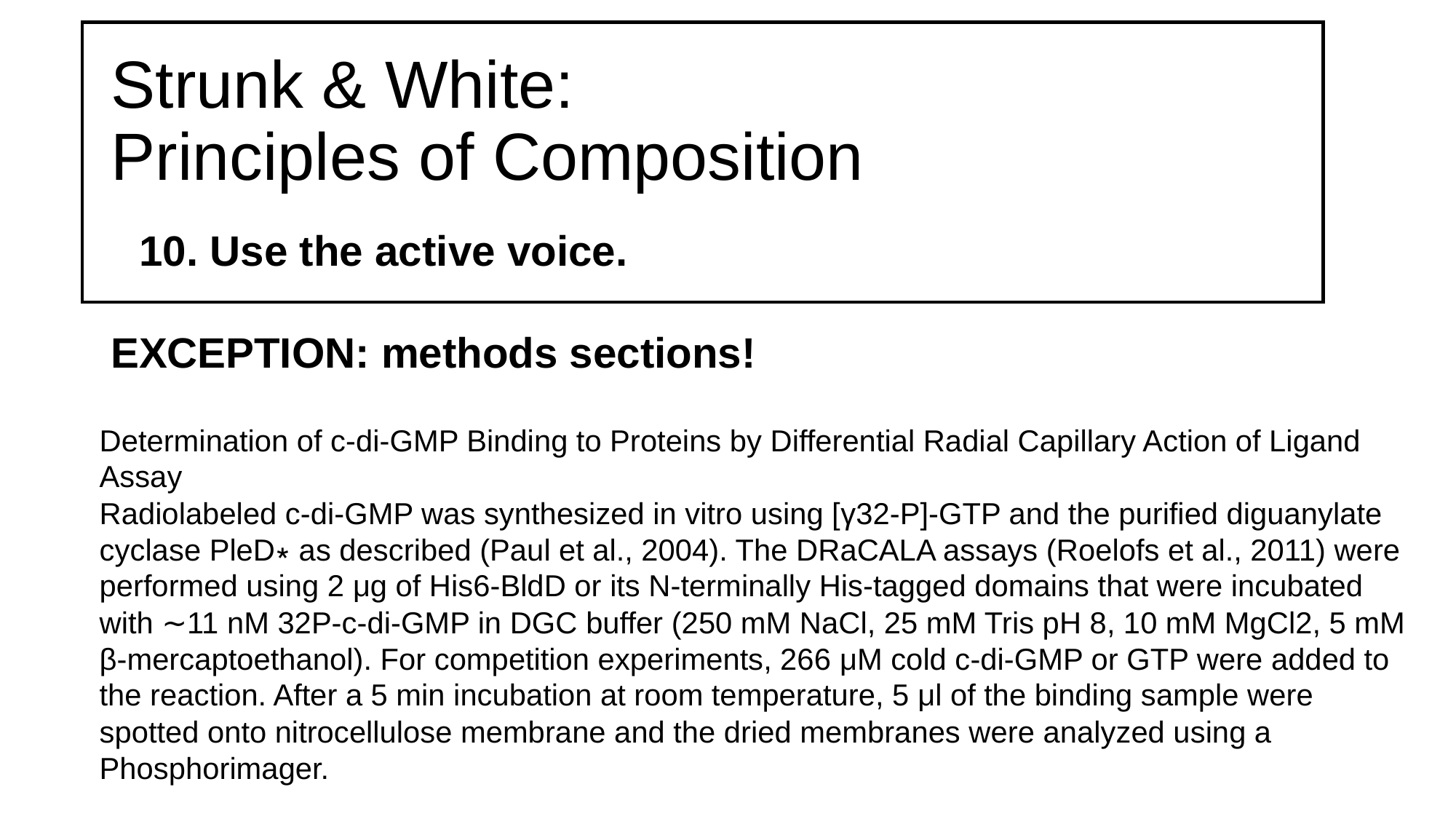

# Strunk & White: Principles of Composition
10. Use the active voice.
EXCEPTION: methods sections!

Determination of c-di-GMP Binding to Proteins by Differential Radial Capillary Action of Ligand Assay
Radiolabeled c-di-GMP was synthesized in vitro using [γ32-P]-GTP and the purified diguanylate cyclase PleD∗ as described (Paul et al., 2004). The DRaCALA assays (Roelofs et al., 2011) were performed using 2 μg of His6-BldD or its N-terminally His-tagged domains that were incubated with ∼11 nM 32P-c-di-GMP in DGC buffer (250 mM NaCl, 25 mM Tris pH 8, 10 mM MgCl2, 5 mM β-mercaptoethanol). For competition experiments, 266 μM cold c-di-GMP or GTP were added to the reaction. After a 5 min incubation at room temperature, 5 μl of the binding sample were spotted onto nitrocellulose membrane and the dried membranes were analyzed using a Phosphorimager.